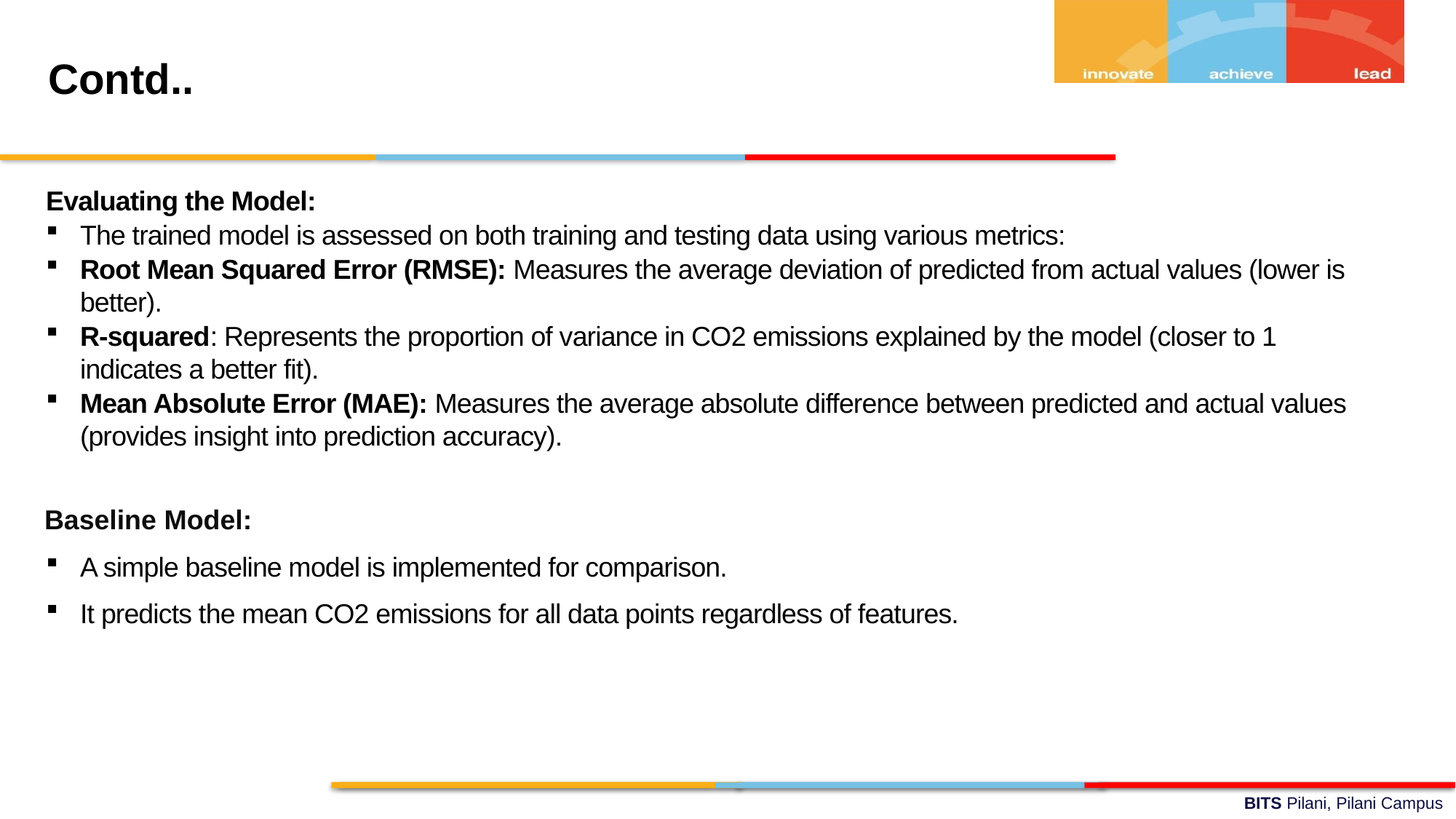

# Contd..
Evaluating the Model:
The trained model is assessed on both training and testing data using various metrics:
Root Mean Squared Error (RMSE): Measures the average deviation of predicted from actual values (lower is better).
R-squared: Represents the proportion of variance in CO2 emissions explained by the model (closer to 1 indicates a better fit).
Mean Absolute Error (MAE): Measures the average absolute difference between predicted and actual values (provides insight into prediction accuracy).

Baseline Model:
A simple baseline model is implemented for comparison.
It predicts the mean CO2 emissions for all data points regardless of features.
BITS Pilani, Pilani Campus